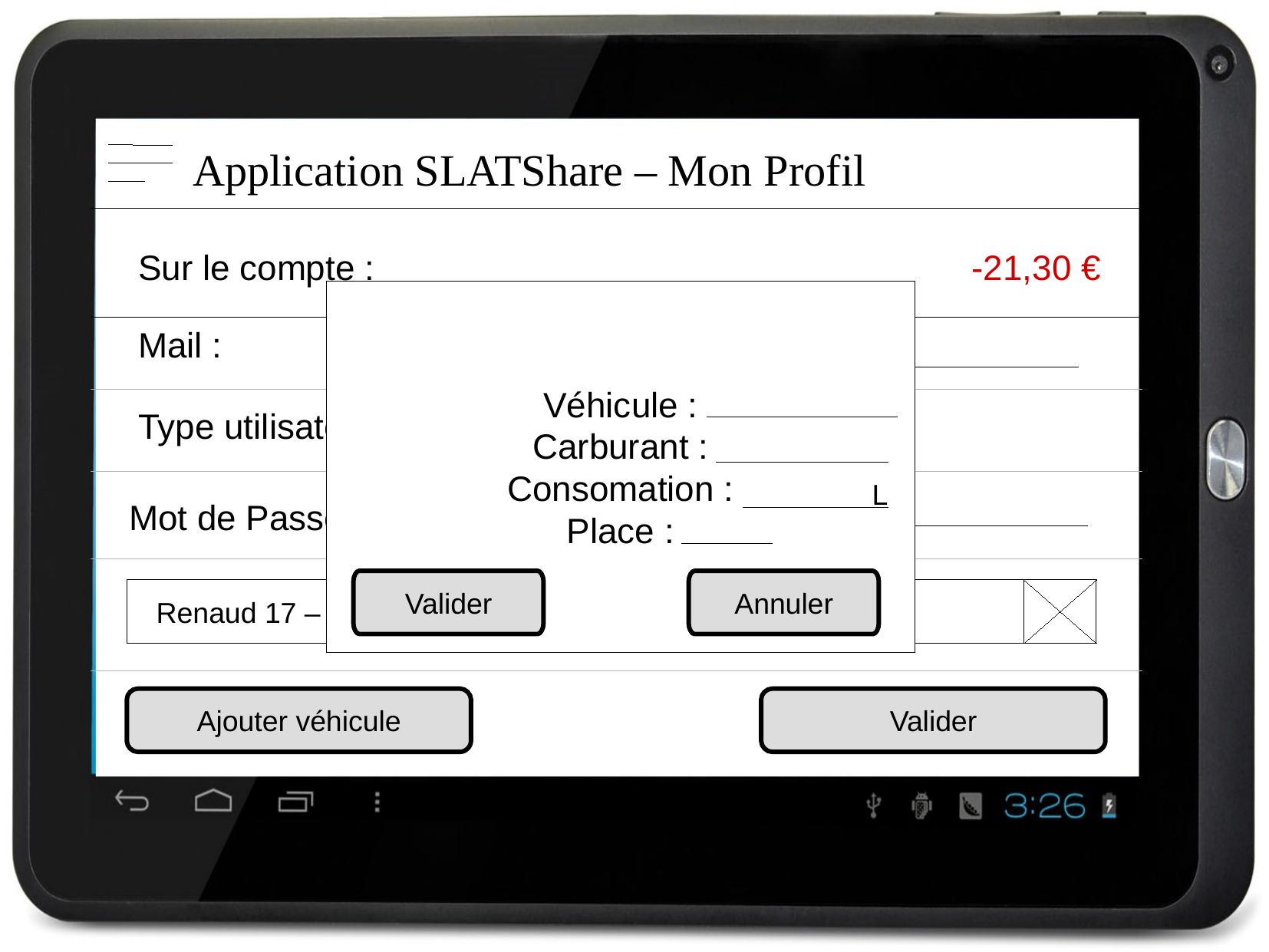

Application SLATShare – Mon Profil

Sur le compte :
-21,30 €
Véhicule :
Carburant :
Consomation :
Place :

Mail :
admin@slateshare.fr

Type utilisateur :
Trésorier

L
Mot de Passe :

Valider
Annuler

Renaud 17 – Essence – 12 – 5 – est cabossé

Valider
Ajouter véhicule
Valider